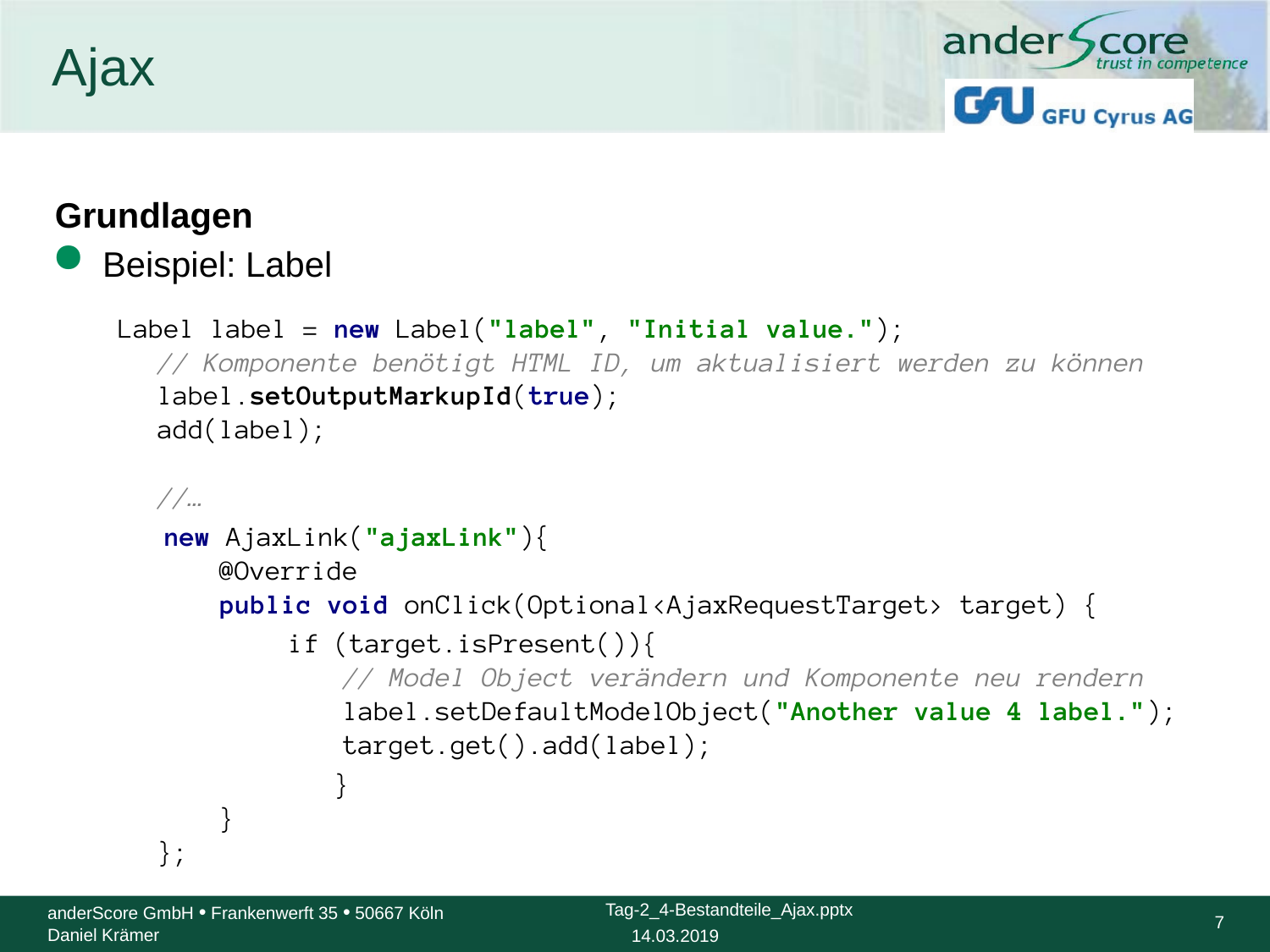

# Ajax
Grundlagen
Beispiel: Label

Label label = new Label("label", "Initial value.");
// Komponente benötigt HTML ID, um aktualisiert werden zu können
label.setOutputMarkupId(true);
add(label);
//…
   new AjaxLink("ajaxLink"){
    @Override
    public void onClick(Optional<AjaxRequestTarget> target) {
           if (target.isPresent()){
            // Model Object verändern und Komponente neu rendern
            label.setDefaultModelObject("Another value 4 label.");
            target.get().add(label);
              }
    }
};